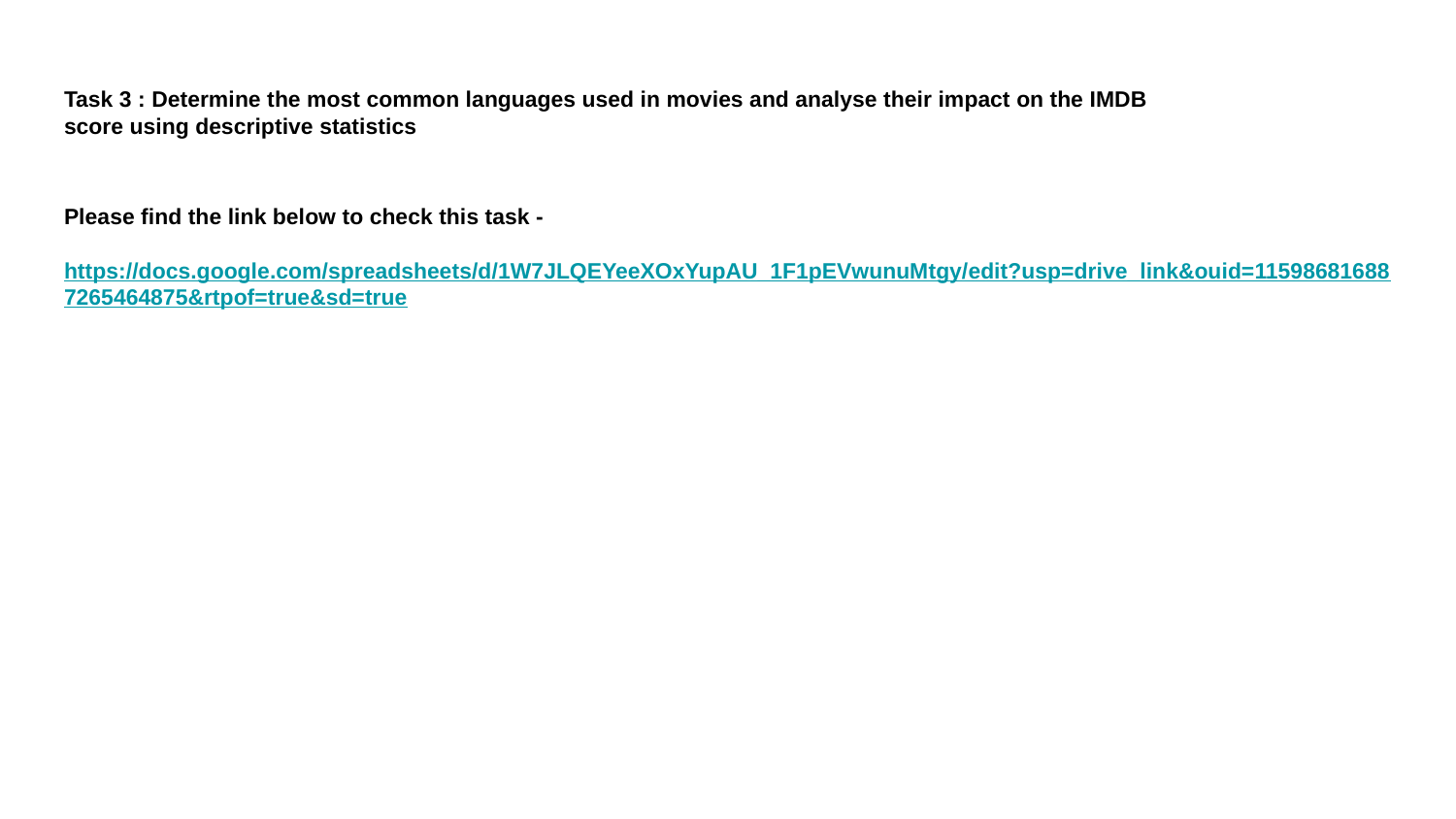

# Task 3 : Determine the most common languages used in movies and analyse their impact on the IMDB
score using descriptive statistics

Please find the link below to check this task -
https://docs.google.com/spreadsheets/d/1W7JLQEYeeXOxYupAU_1F1pEVwunuMtgy/edit?usp=drive_link&ouid=115986816887265464875&rtpof=true&sd=true